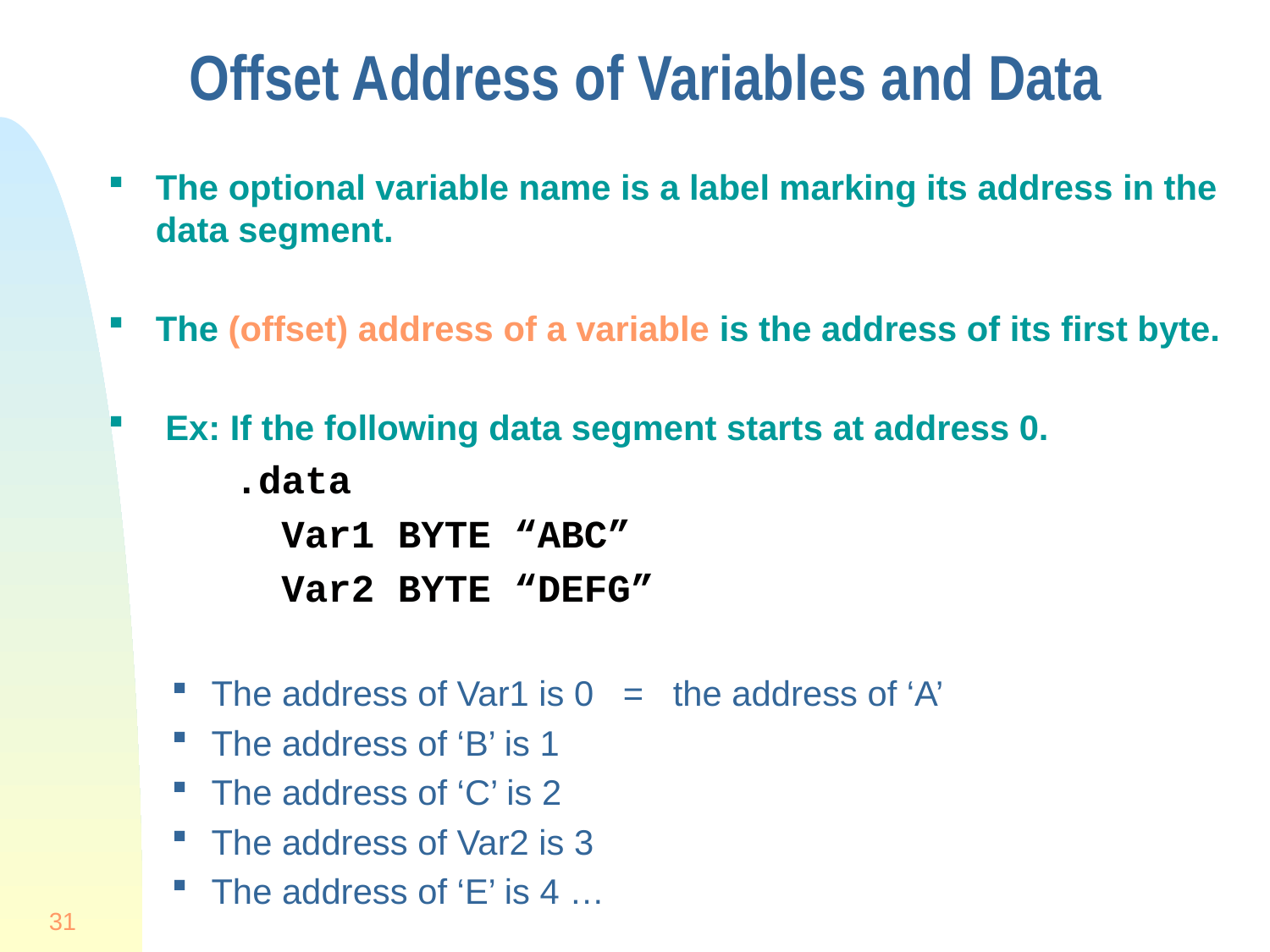

# Offset Address of Variables and Data
The optional variable name is a label marking its address in the data segment.

The (offset) address of a variable is the address of its first byte.

 Ex: If the following data segment starts at address 0.
.data
  Var1 BYTE “ABC”
  Var2 BYTE “DEFG”

The address of Var1 is 0   =   the address of ‘A’
The address of ‘B’ is 1
The address of ‘C’ is 2
The address of Var2 is 3
The address of ‘E’ is 4 …
31